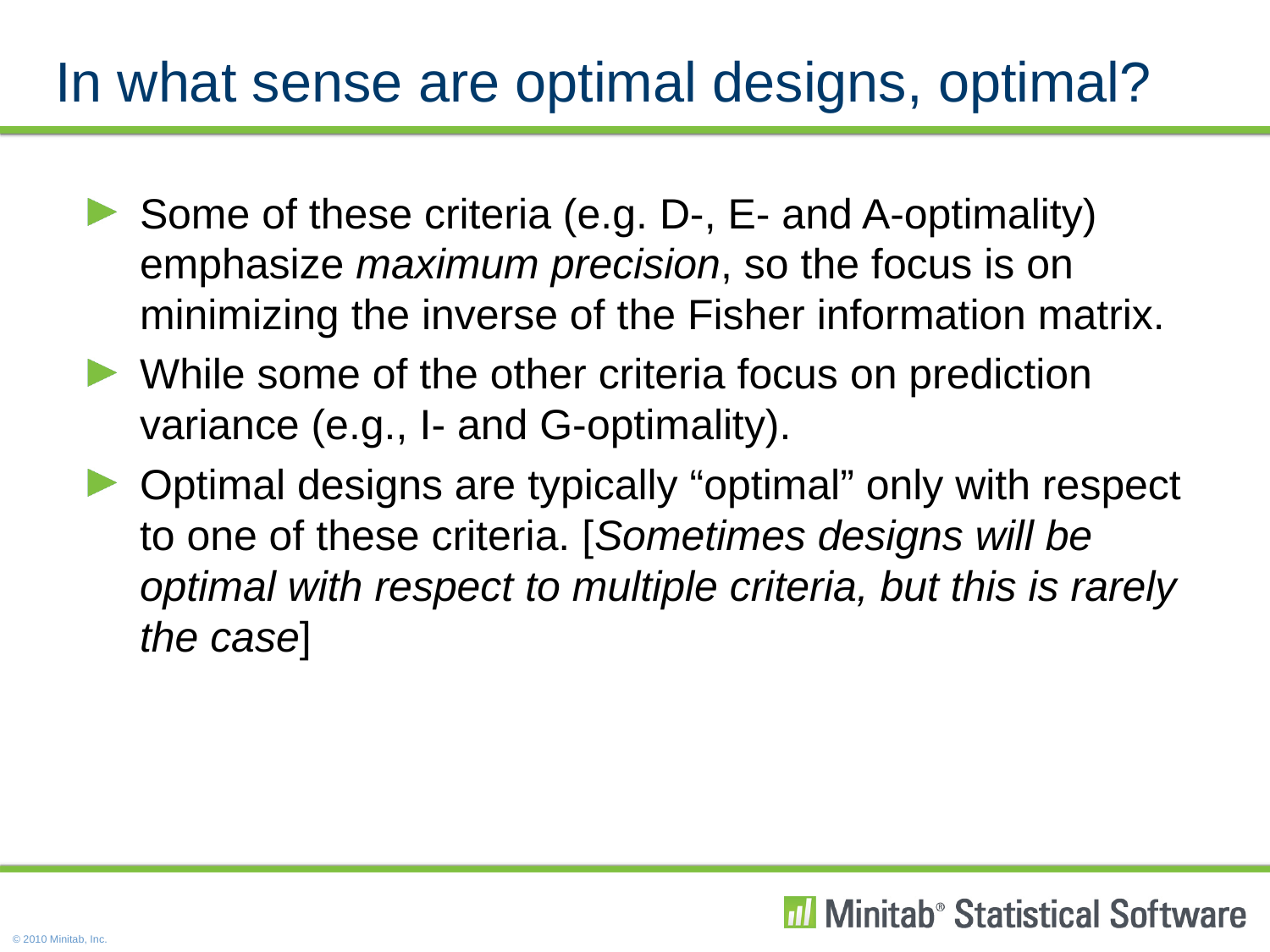

# In what sense are optimal designs, optimal?
Some of these criteria (e.g. D-, E- and A-optimality) emphasize maximum precision, so the focus is on minimizing the inverse of the Fisher information matrix.
While some of the other criteria focus on prediction variance (e.g., I- and G-optimality).
Optimal designs are typically “optimal” only with respect to one of these criteria. [Sometimes designs will be optimal with respect to multiple criteria, but this is rarely the case]